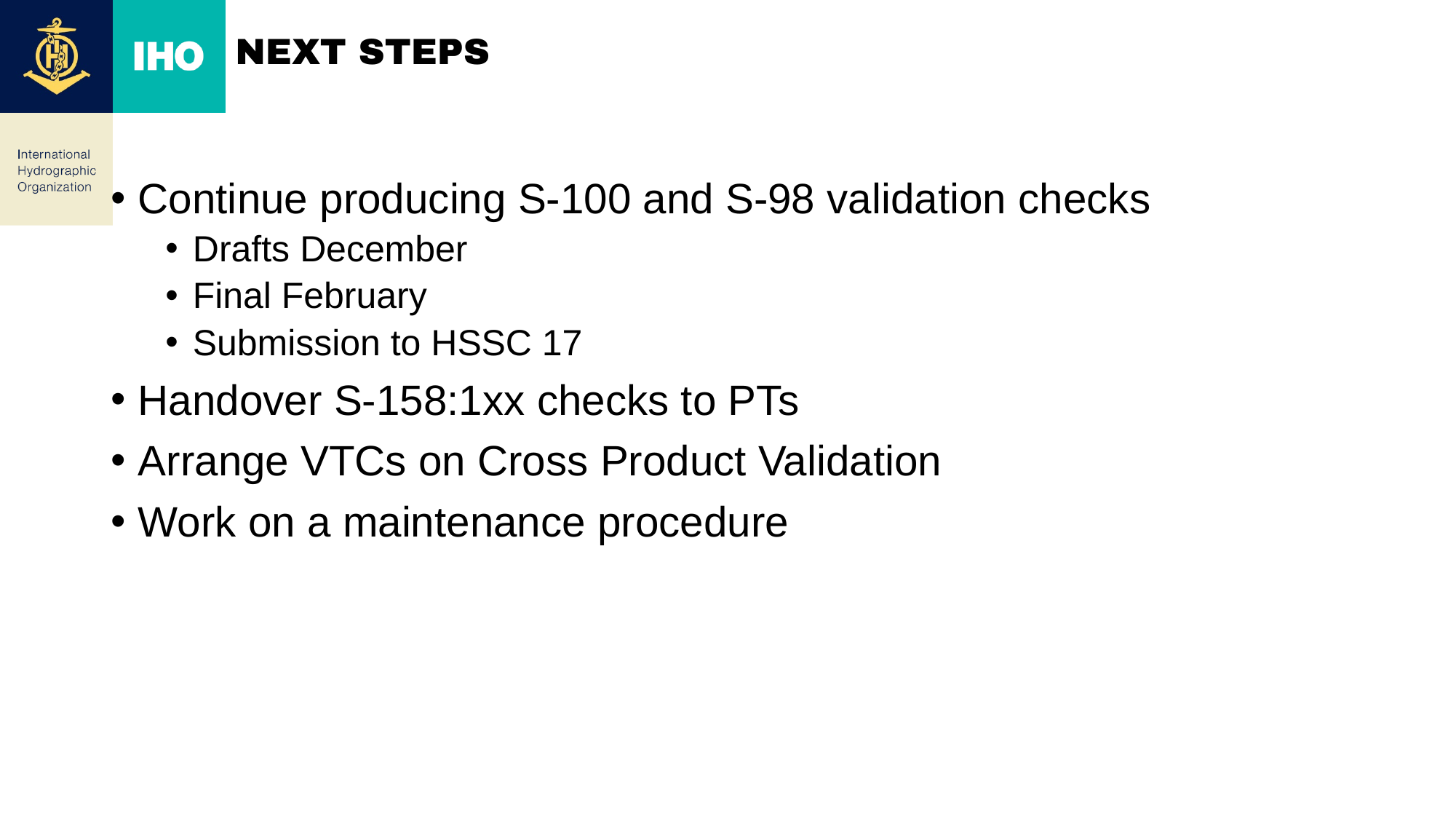

# Next steps
Continue producing S-100 and S-98 validation checks
Drafts December
Final February
Submission to HSSC 17
Handover S-158:1xx checks to PTs
Arrange VTCs on Cross Product Validation
Work on a maintenance procedure